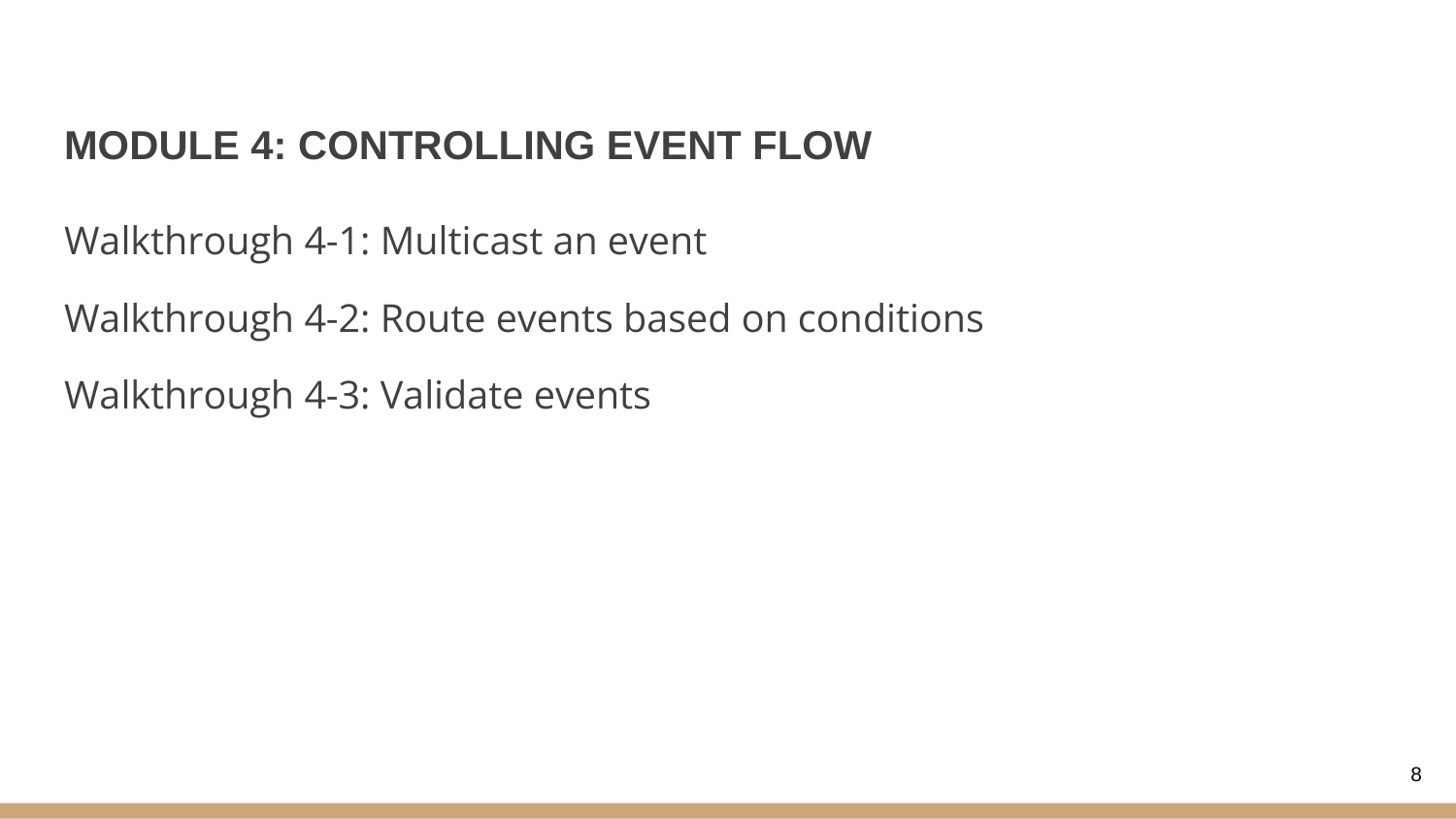

# MODULE 4: CONTROLLING EVENT FLOW
Walkthrough 4-1: Multicast an event
Walkthrough 4-2: Route events based on conditions
Walkthrough 4-3: Validate events

8